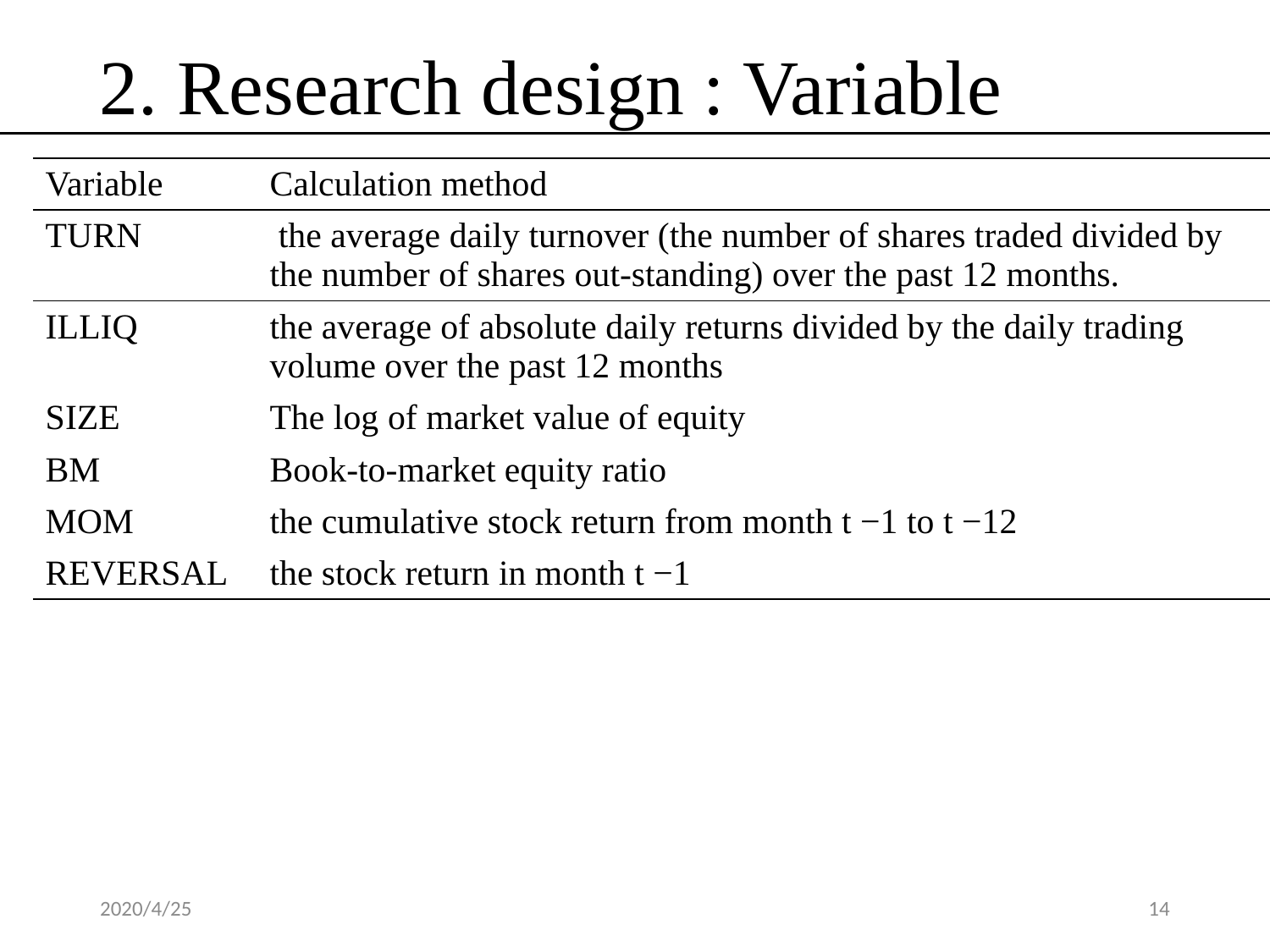

2. Research design : Variable

| Variable | Calculation method |
| --- | --- |
| TURN | the average daily turnover (the number of shares traded divided by the number of shares out-standing) over the past 12 months. |
| ILLIQ | the average of absolute daily returns divided by the daily trading volume over the past 12 months |
| SIZE | The log of market value of equity |
| BM | Book-to-market equity ratio |
| MOM | the cumulative stock return from month t −1 to t −12 |
| REVERSAL | the stock return in month t −1 |
2020/4/25
14